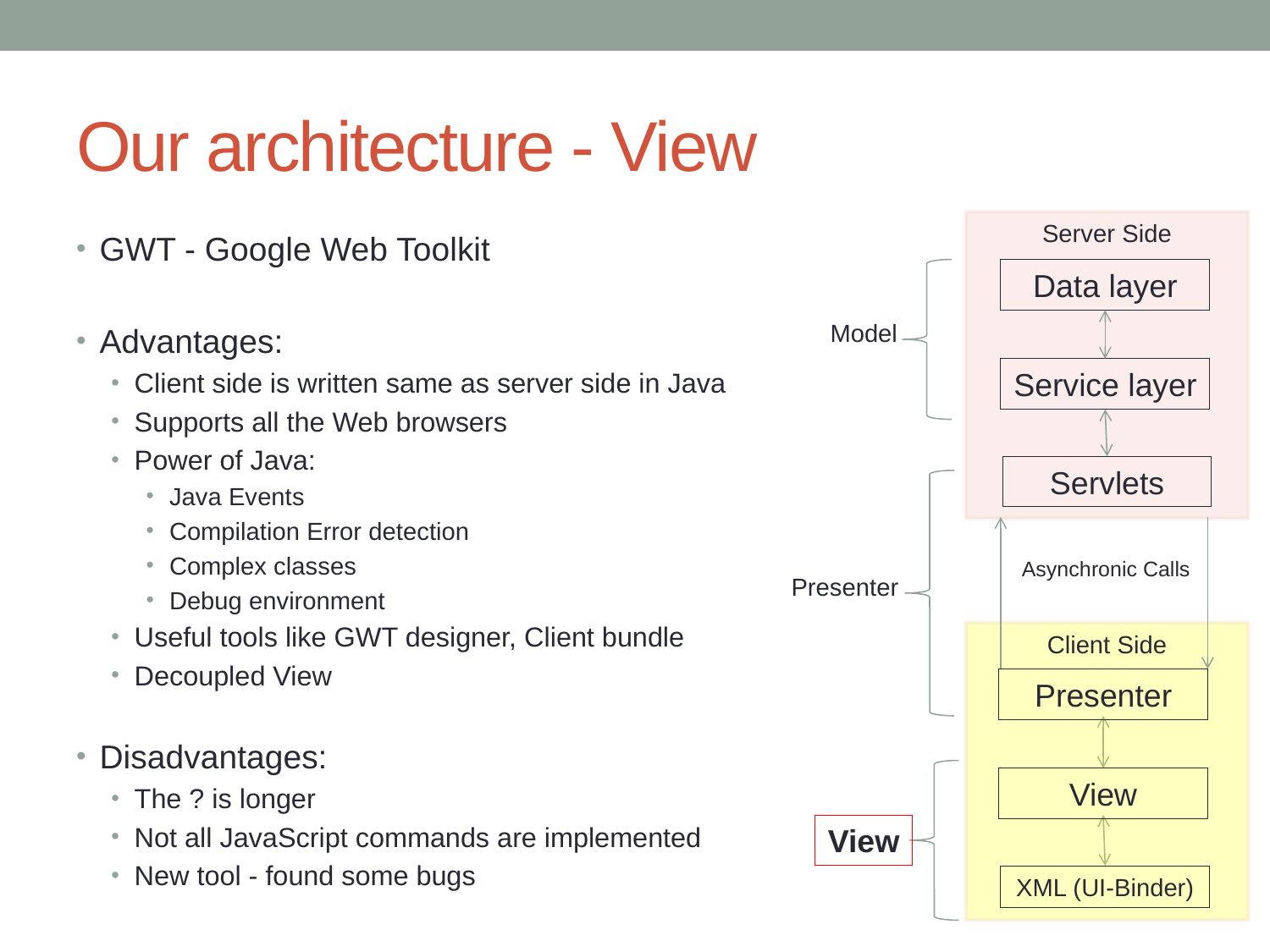

# Our architecture - View
Server Side

Data layer
Model
Service layer
Servlets

Asynchronic Calls
Presenter
Client Side
Presenter

View
View
XML (UI-Binder)
GWT - Google Web Toolkit

Advantages:
Client side is written same as server side in Java
Supports all the Web browsers
Power of Java:
Java Events
Compilation Error detection
Complex classes
Debug environment
Useful tools like GWT designer, Client bundle
Decoupled View

Disadvantages:
The ? is longer
Not all JavaScript commands are implemented
New tool - found some bugs